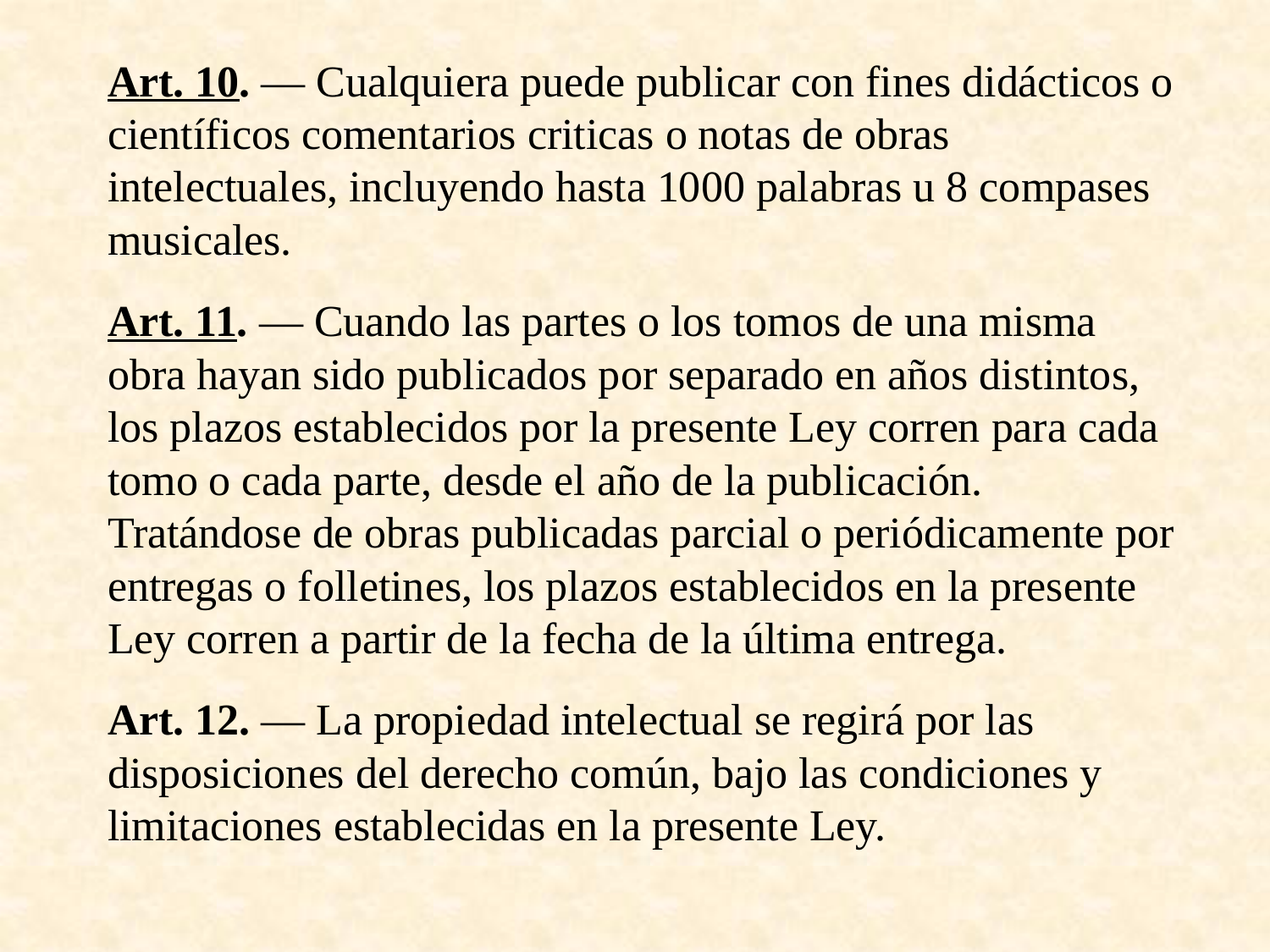

Art. 10. — Cualquiera puede publicar con fines didácticos o científicos comentarios criticas o notas de obras intelectuales, incluyendo hasta 1000 palabras u 8 compases musicales.
Art. 11. — Cuando las partes o los tomos de una misma obra hayan sido publicados por separado en años distintos, los plazos establecidos por la presente Ley corren para cada tomo o cada parte, desde el año de la publicación. Tratándose de obras publicadas parcial o periódicamente por entregas o folletines, los plazos establecidos en la presente Ley corren a partir de la fecha de la última entrega.
Art. 12. — La propiedad intelectual se regirá por las disposiciones del derecho común, bajo las condiciones y limitaciones establecidas en la presente Ley.